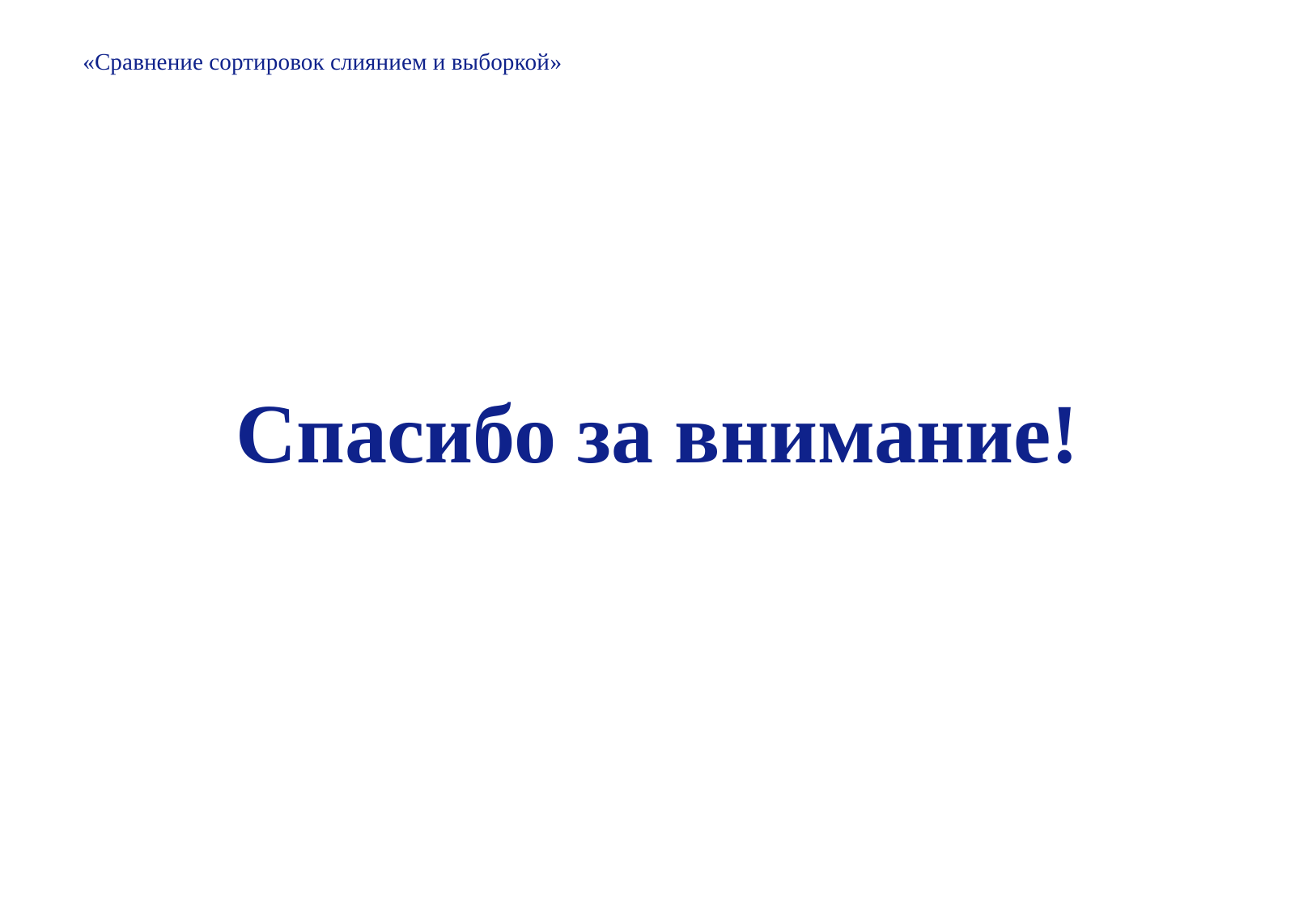

«Сравнение сортировок слиянием и выборкой»
Спасибо за внимание!